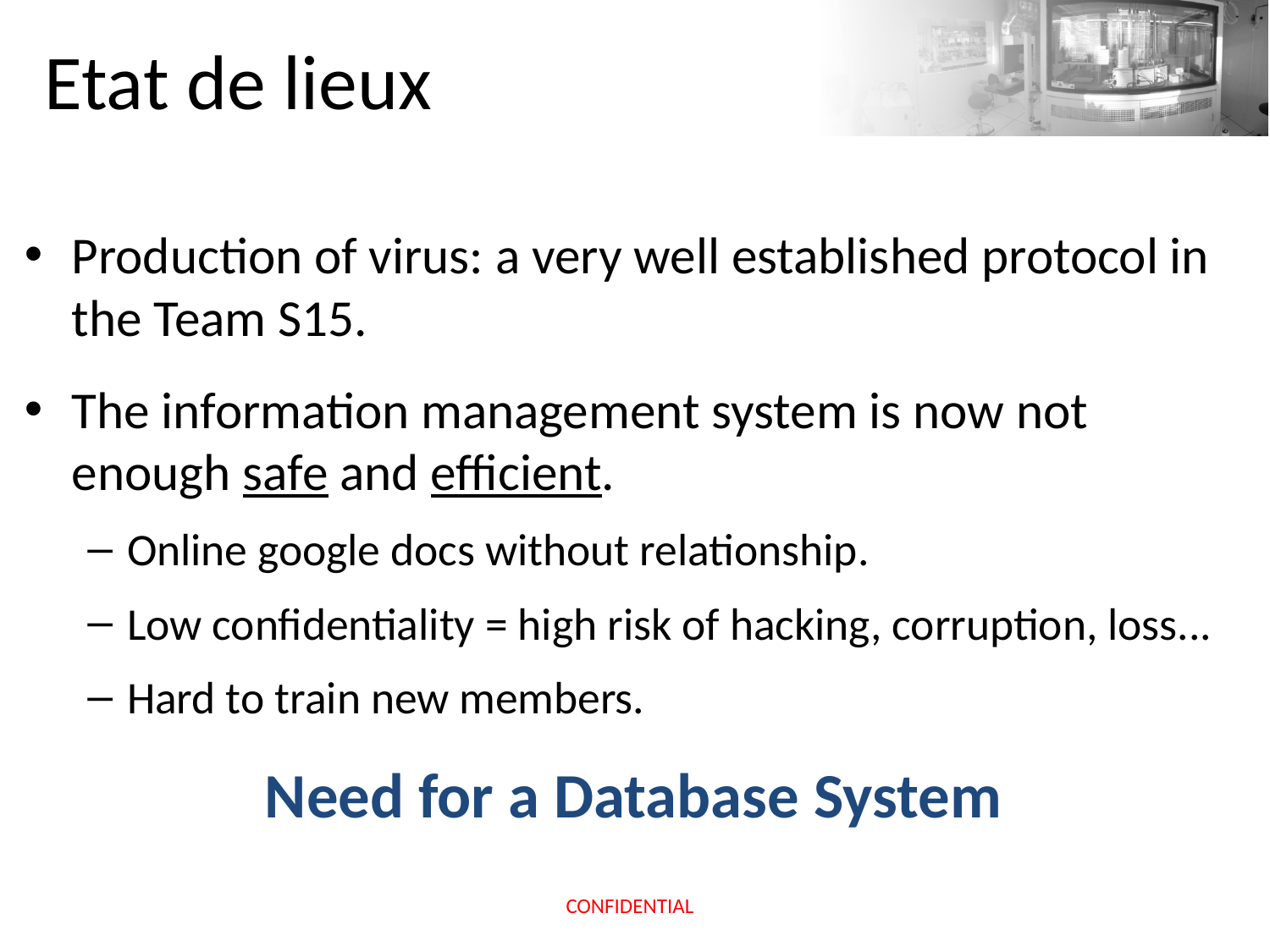

# Etat de lieux

Production of virus: a very well established protocol in the Team S15.
The information management system is now not enough safe and efficient.
Online google docs without relationship.
Low confidentiality = high risk of hacking, corruption, loss...
Hard to train new members.
Need for a Database System